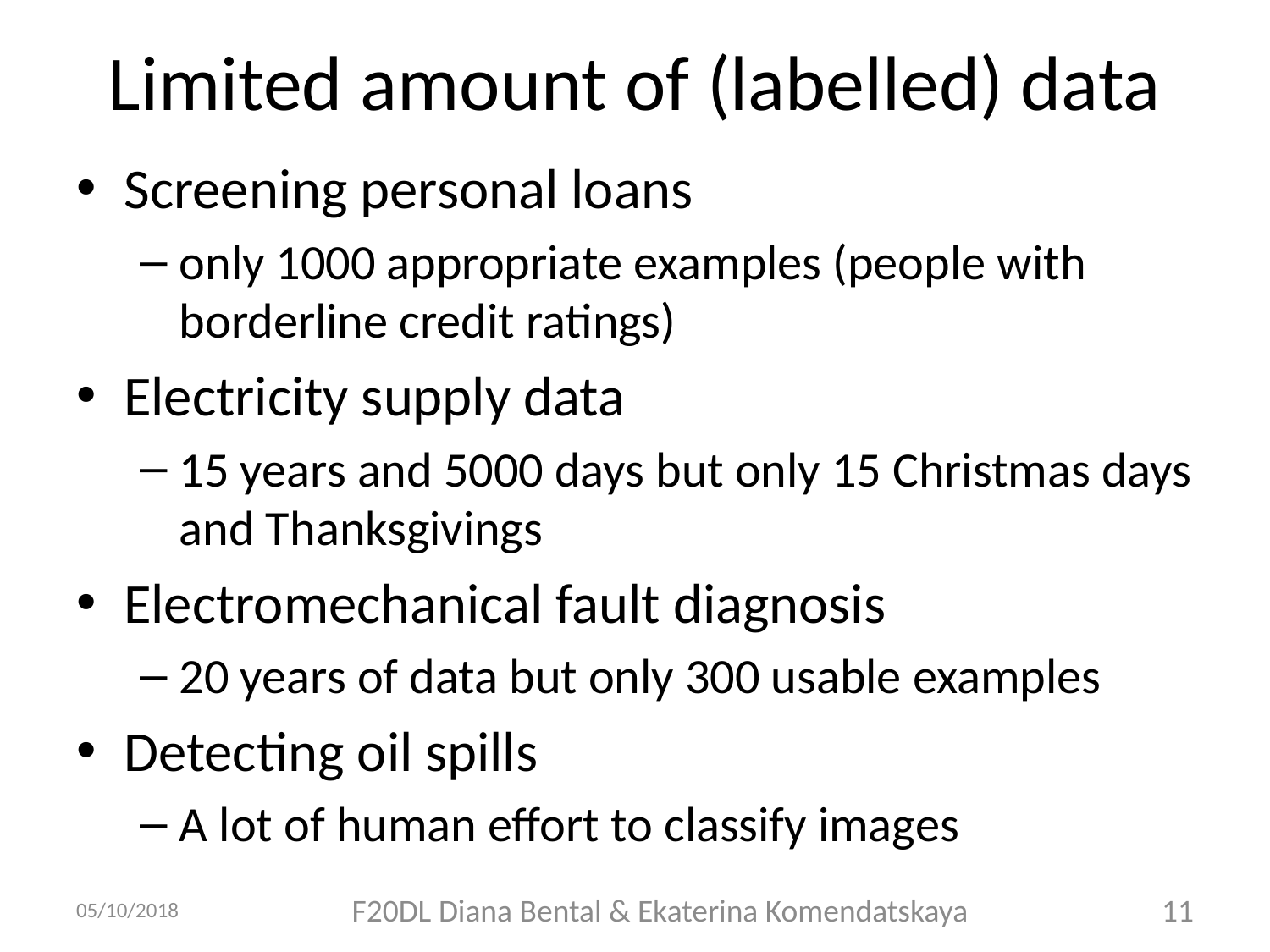

# Limited amount of (labelled) data
Screening personal loans
only 1000 appropriate examples (people with borderline credit ratings)
Electricity supply data
15 years and 5000 days but only 15 Christmas days and Thanksgivings
Electromechanical fault diagnosis
20 years of data but only 300 usable examples
Detecting oil spills
A lot of human effort to classify images
05/10/2018
F20DL Diana Bental & Ekaterina Komendatskaya
11